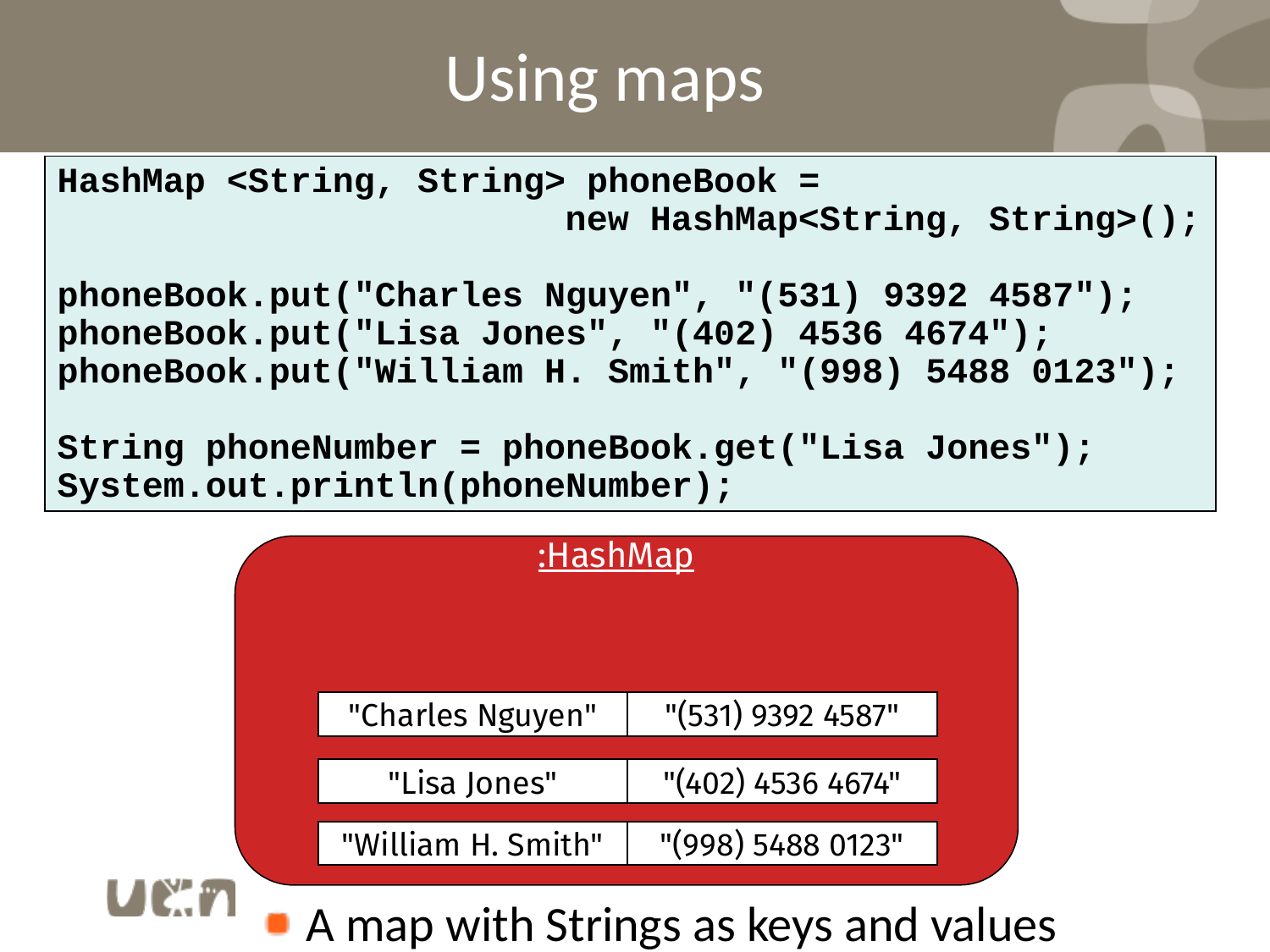

# Using maps
HashMap <String, String> phoneBook =
                        new HashMap<String, String>();

phoneBook.put("Charles Nguyen", "(531) 9392 4587");
phoneBook.put("Lisa Jones", "(402) 4536 4674");
phoneBook.put("William H. Smith", "(998) 5488 0123");

String phoneNumber = phoneBook.get("Lisa Jones");
System.out.println(phoneNumber);
:HashMap

"Charles Nguyen"
"(531) 9392 4587"
"Lisa Jones"
"(402) 4536 4674"
"William H. Smith"
"(998) 5488 0123"
A map with Strings as keys and values